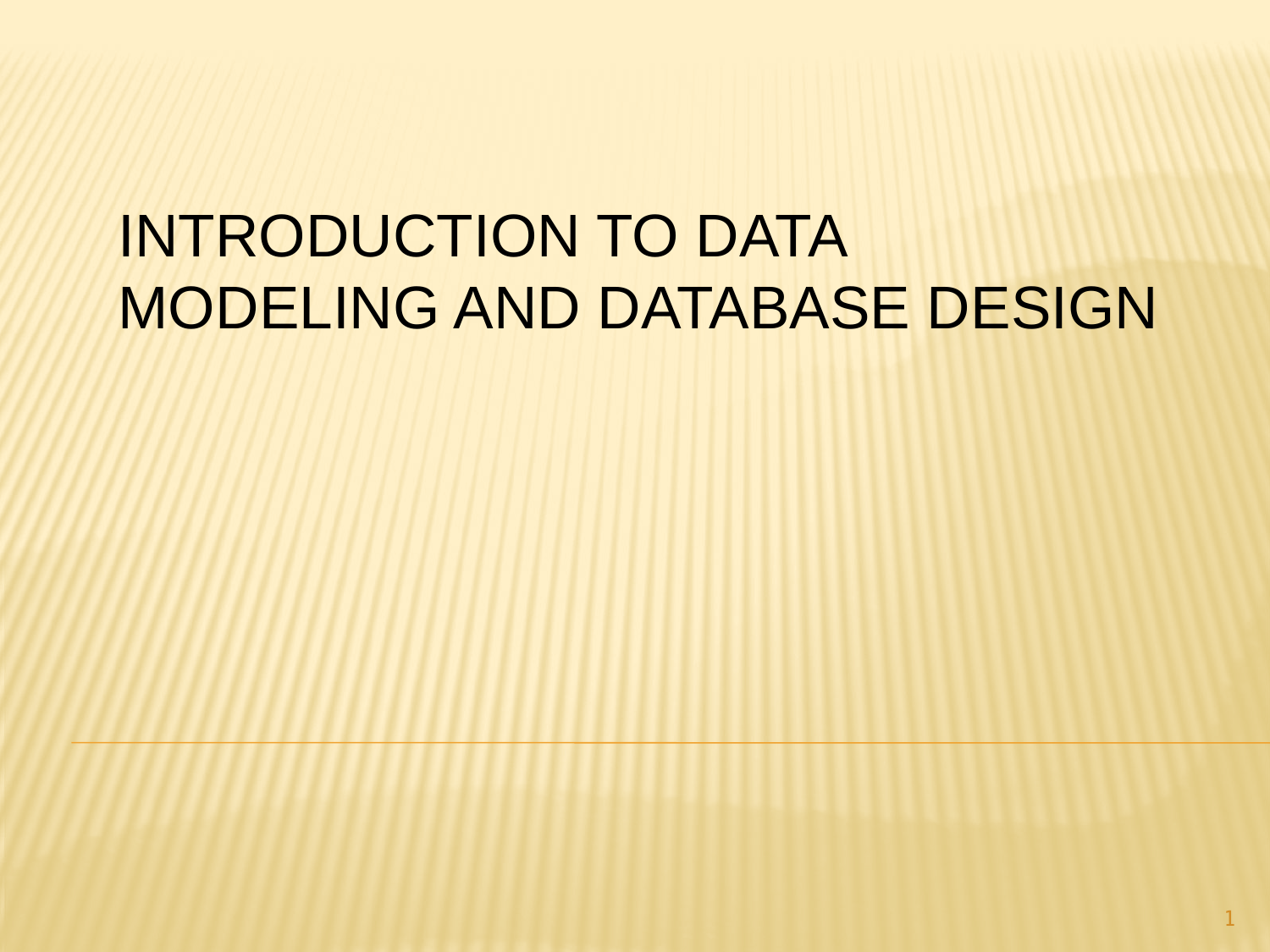

# Introduction to data modeling and database design
1